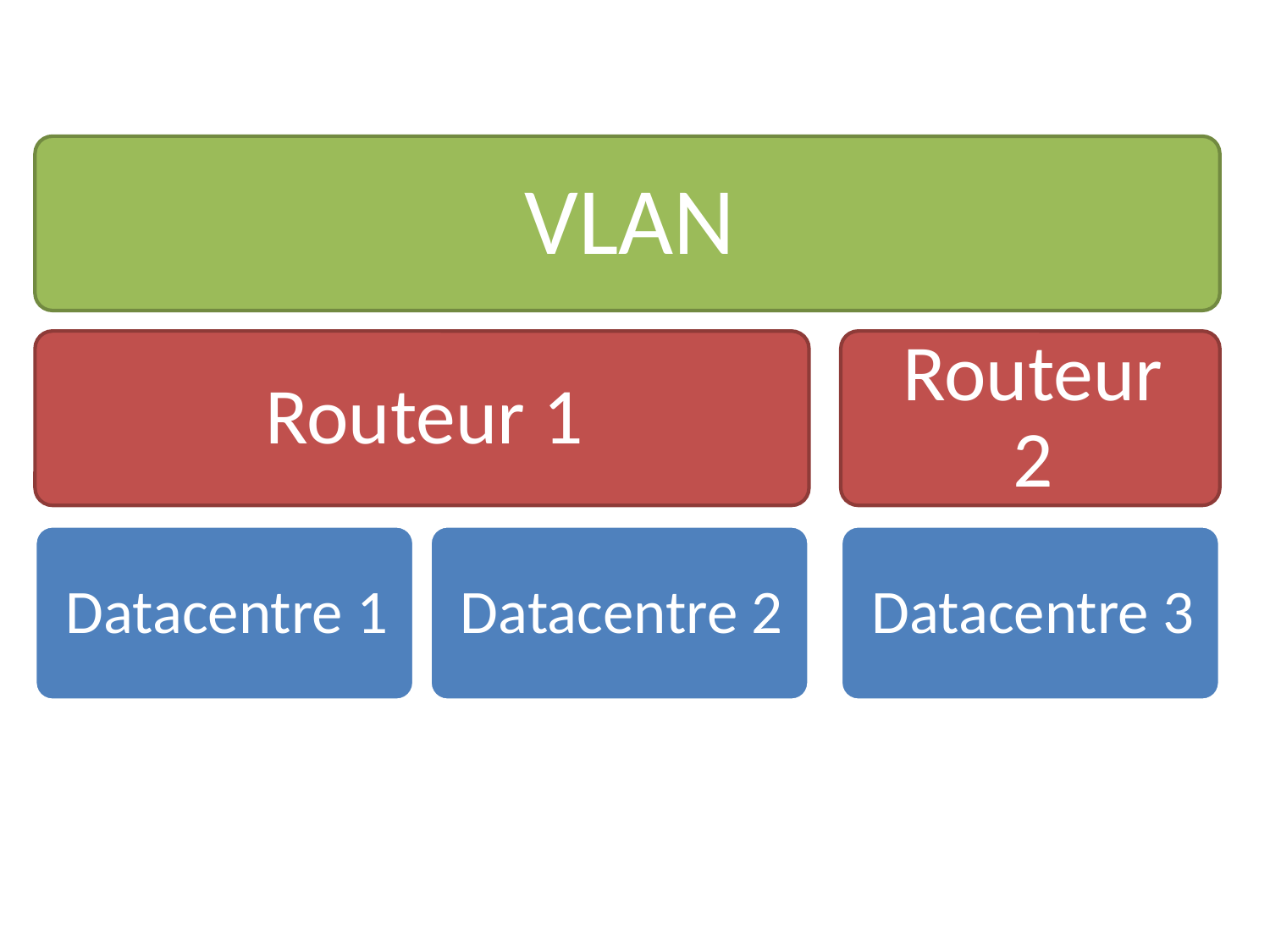

VLAN
Routeur 1
Datacentre 1
Datacentre 2
Routeur 2
Datacentre 3